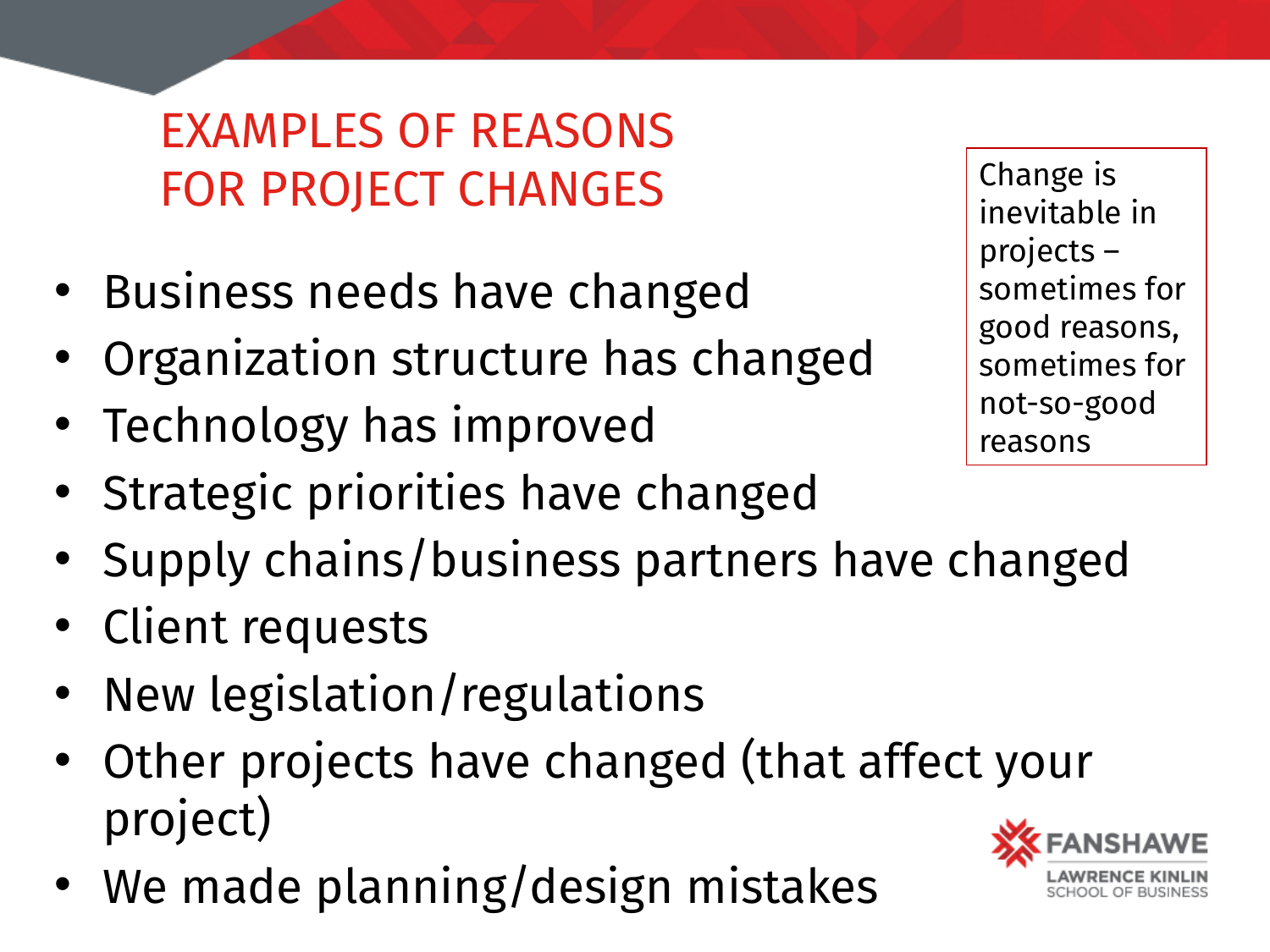

# Examples of Reasons for Project Changes
Change is inevitable in projects – sometimes for good reasons, sometimes for not-so-good reasons
Business needs have changed
Organization structure has changed
Technology has improved
Strategic priorities have changed
Supply chains/business partners have changed
Client requests
New legislation/regulations
Other projects have changed (that affect your project)
We made planning/design mistakes